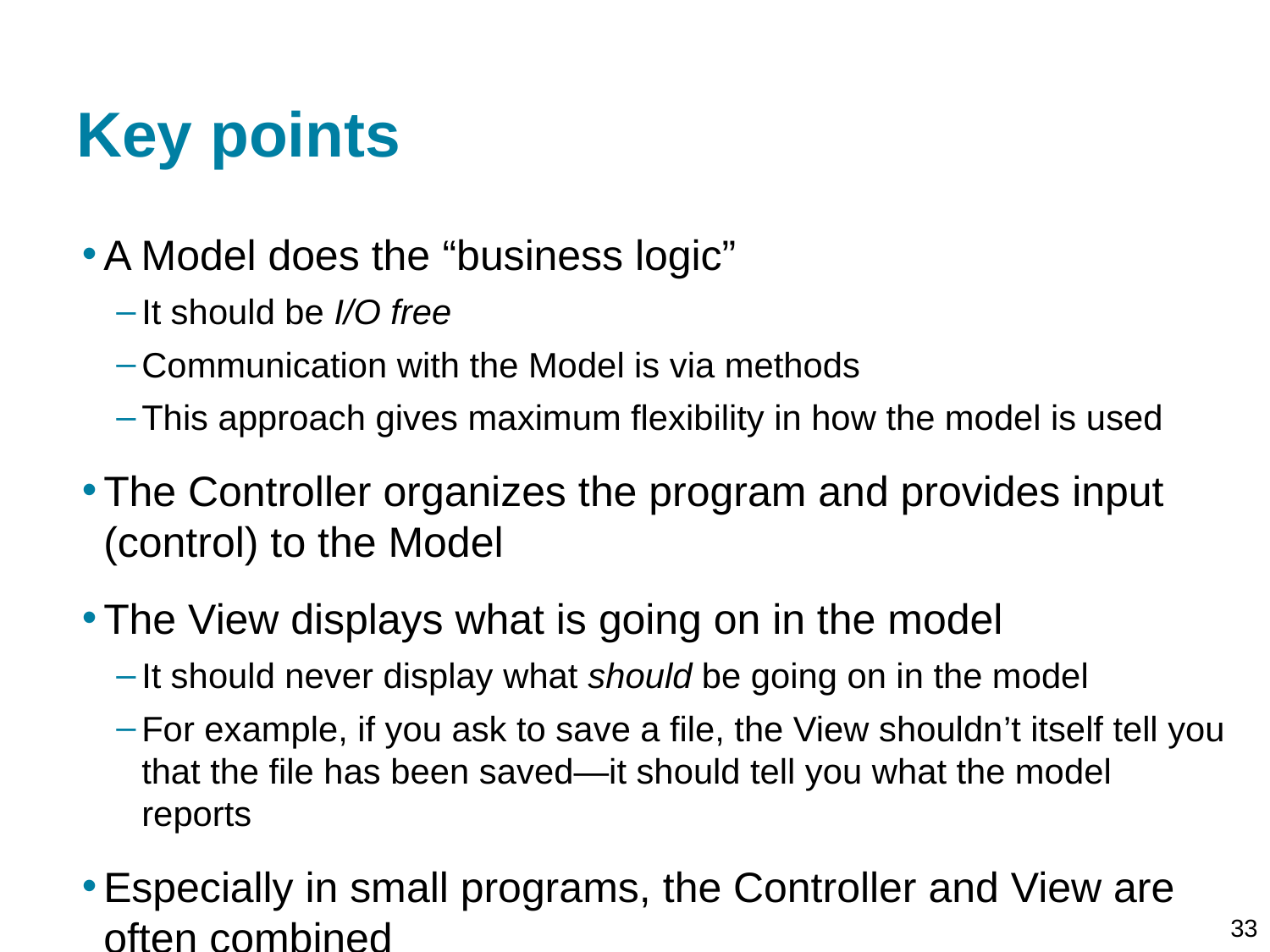

# Key points
A Model does the “business logic”
It should be I/O free
Communication with the Model is via methods
This approach gives maximum flexibility in how the model is used
The Controller organizes the program and provides input (control) to the Model
The View displays what is going on in the model
It should never display what should be going on in the model
For example, if you ask to save a file, the View shouldn’t itself tell you that the file has been saved—it should tell you what the model reports
Especially in small programs, the Controller and View are often combined
33